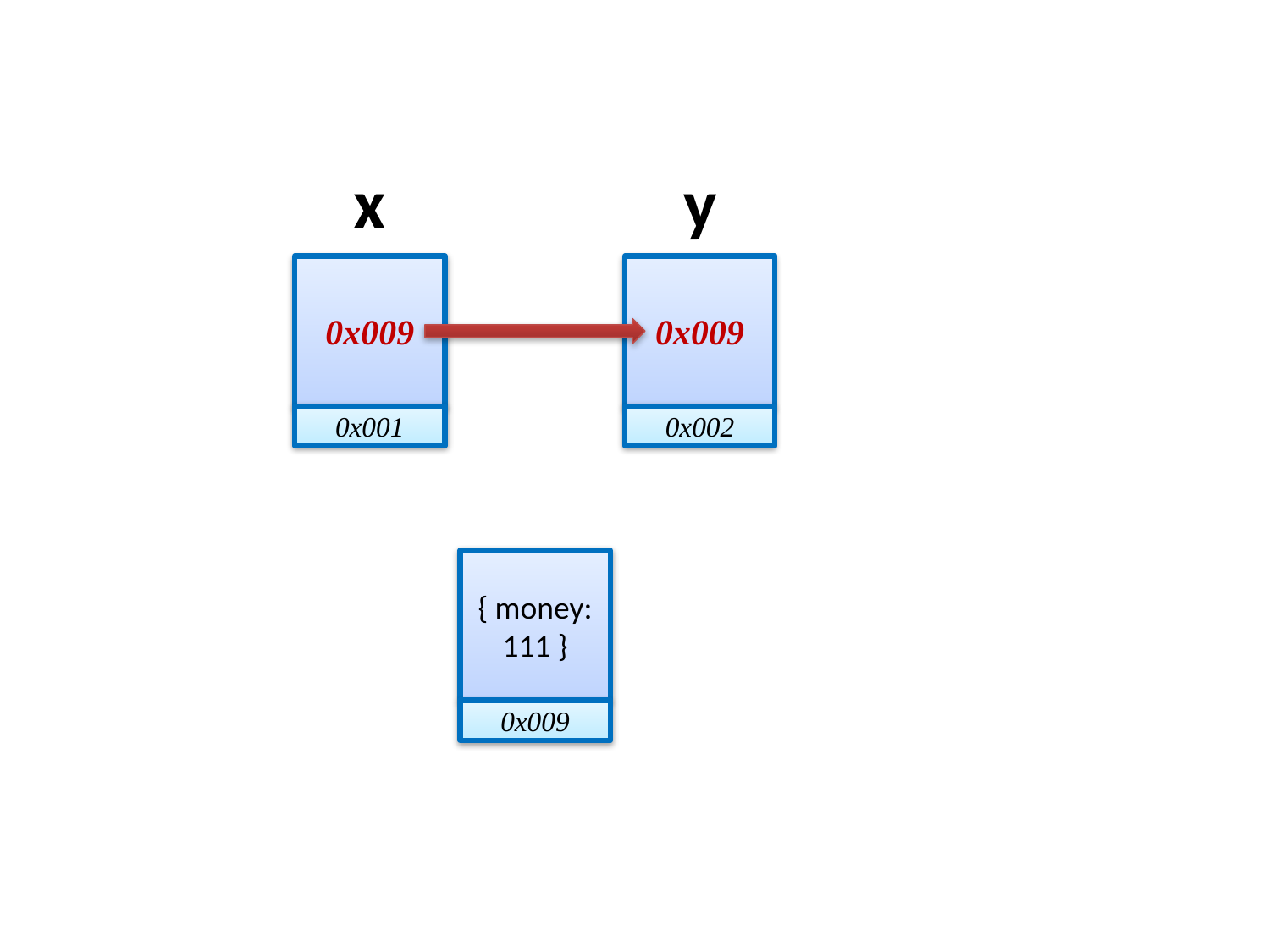

x
0x009
0x001
y
0x009
0x002

{ money: 111 }
0x009